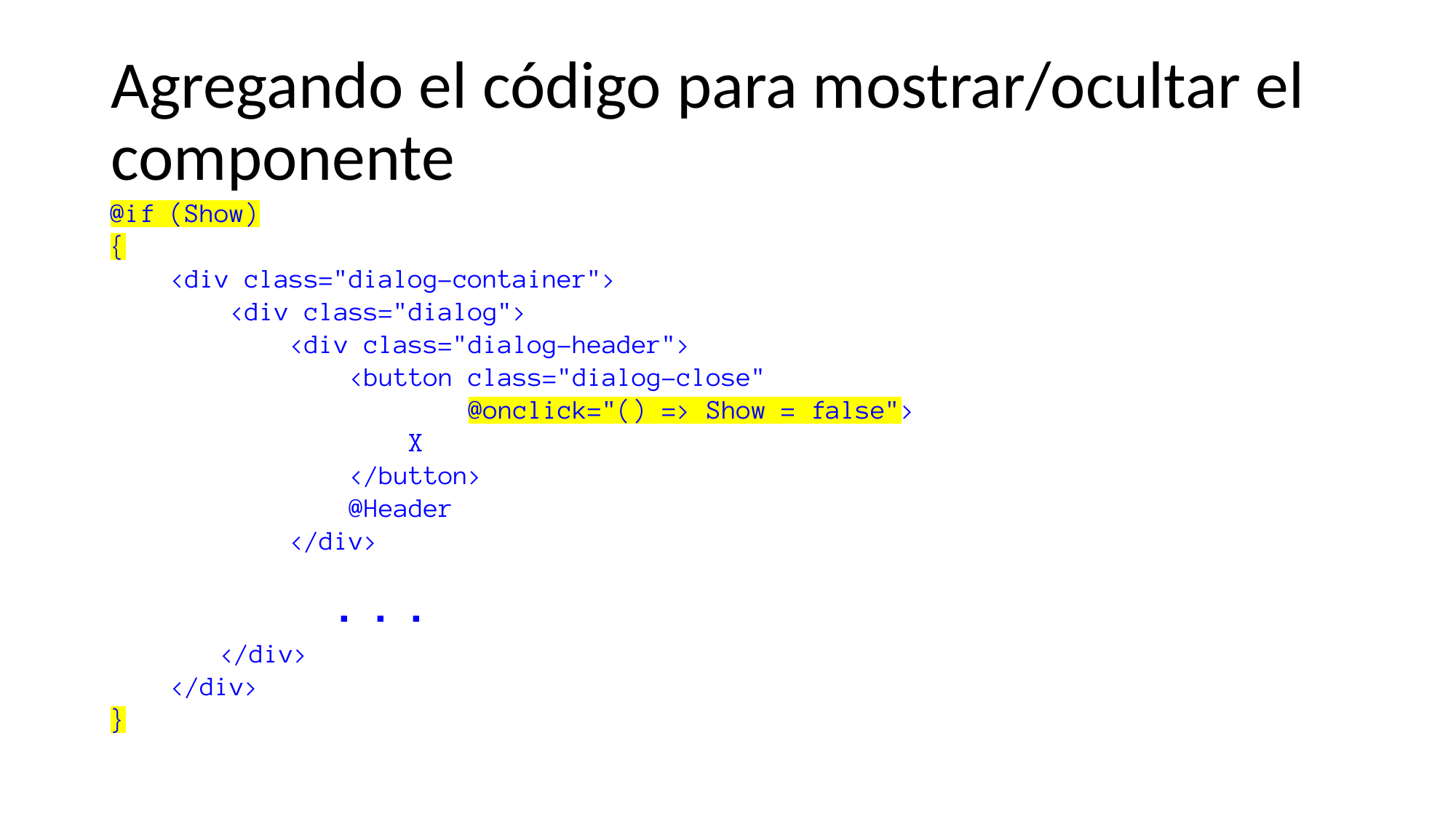

# Agregando el código para mostrar/ocultar el componente
@if (Show)
{
    <div class="dialog-container">
        <div class="dialog">
            <div class="dialog-header">
                <button class="dialog-close"
                        @onclick="() => Show = false">
                    X
                </button>
                @Header
            </div>
		...
	</div>
    </div>
}